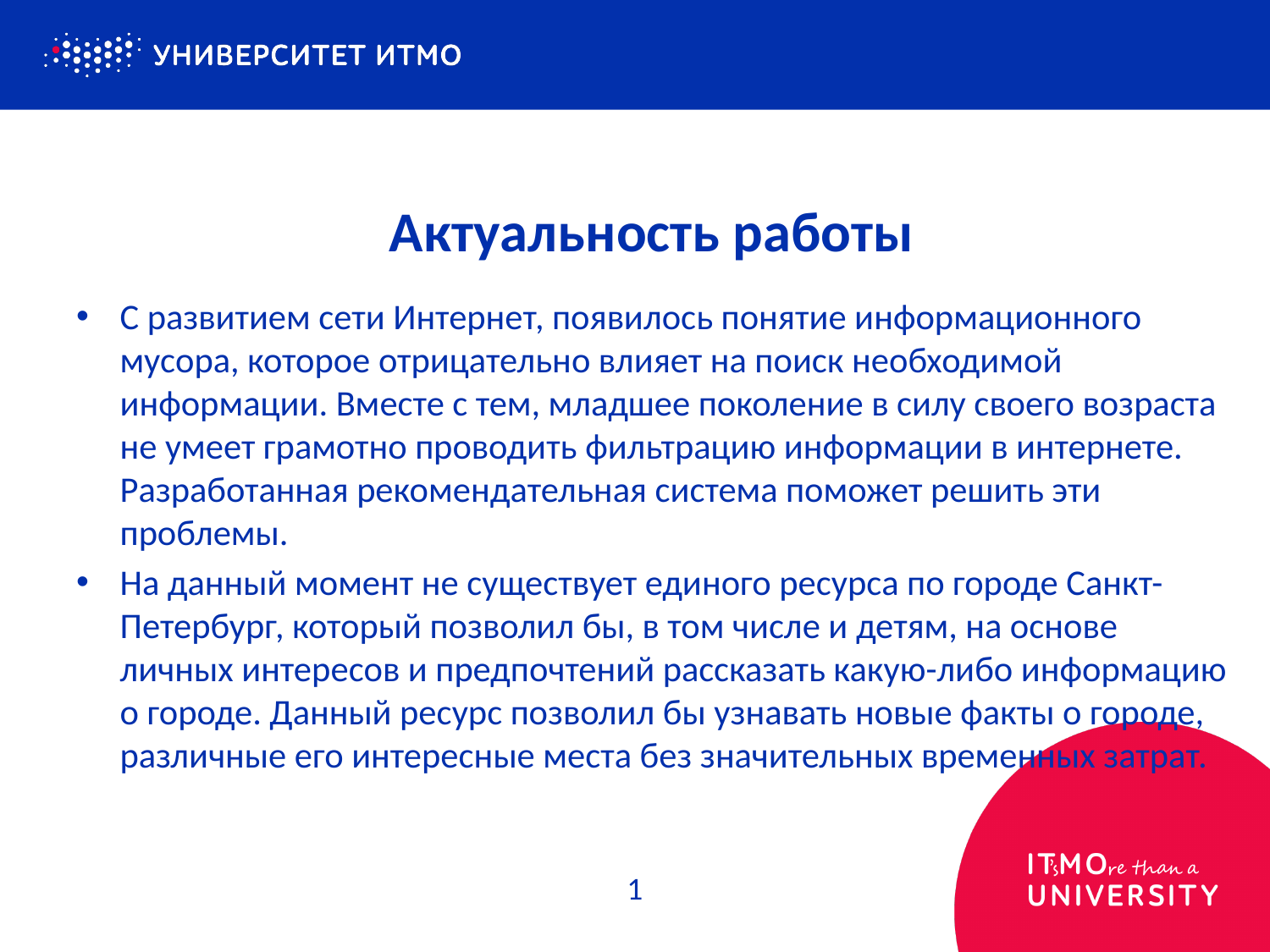

# Актуальность работы
С развитием сети Интернет, появилось понятие информационного мусора, которое отрицательно влияет на поиск необходимой информации. Вместе с тем, младшее поколение в силу своего возраста не умеет грамотно проводить фильтрацию информации в интернете. Разработанная рекомендательная система поможет решить эти проблемы.
На данный момент не существует единого ресурса по городе Санкт-Петербург, который позволил бы, в том числе и детям, на основе личных интересов и предпочтений рассказать какую-либо информацию о городе. Данный ресурс позволил бы узнавать новые факты о городе, различные его интересные места без значительных временных затрат.
1